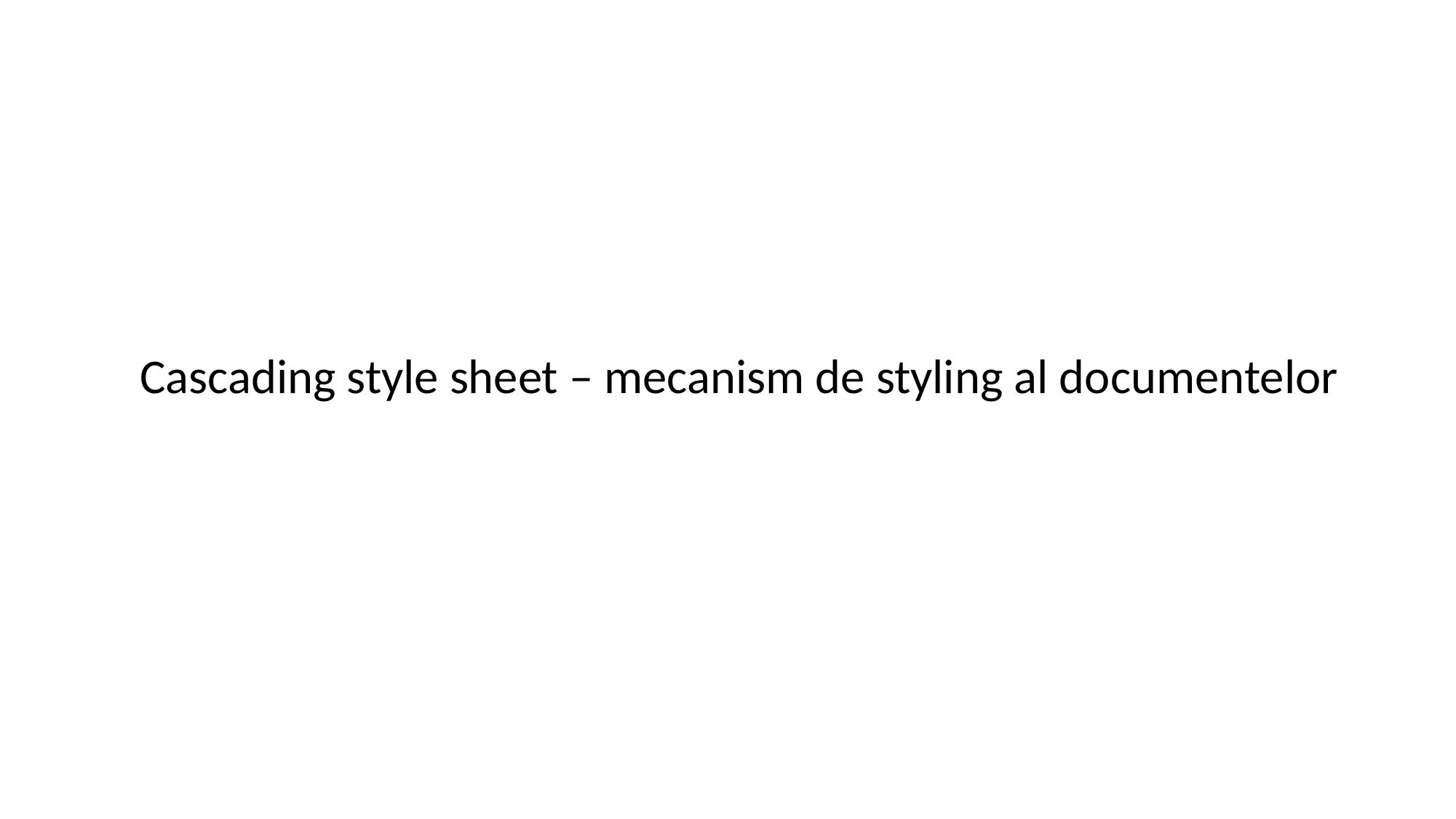

Cascading style sheet – mecanism de styling al documentelor